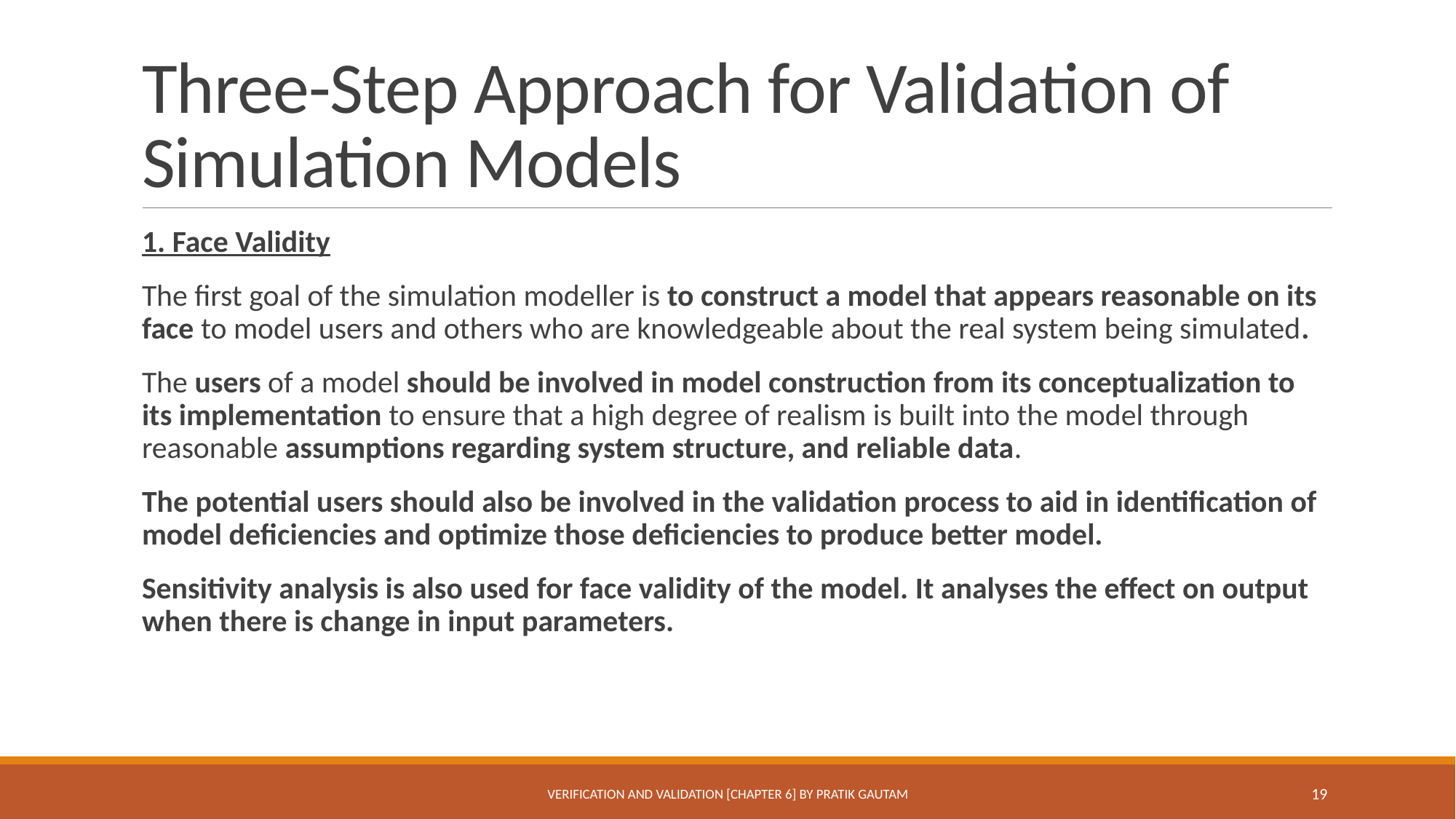

# Three-Step Approach for Validation of Simulation Models
1. Face Validity
The first goal of the simulation modeller is to construct a model that appears reasonable on its face to model users and others who are knowledgeable about the real system being simulated.
The users of a model should be involved in model construction from its conceptualization to its implementation to ensure that a high degree of realism is built into the model through reasonable assumptions regarding system structure, and reliable data.
The potential users should also be involved in the validation process to aid in identification of model deficiencies and optimize those deficiencies to produce better model.
Sensitivity analysis is also used for face validity of the model. It analyses the effect on output when there is change in input parameters.

Verification and Validation [Chapter 6] By Pratik Gautam
19